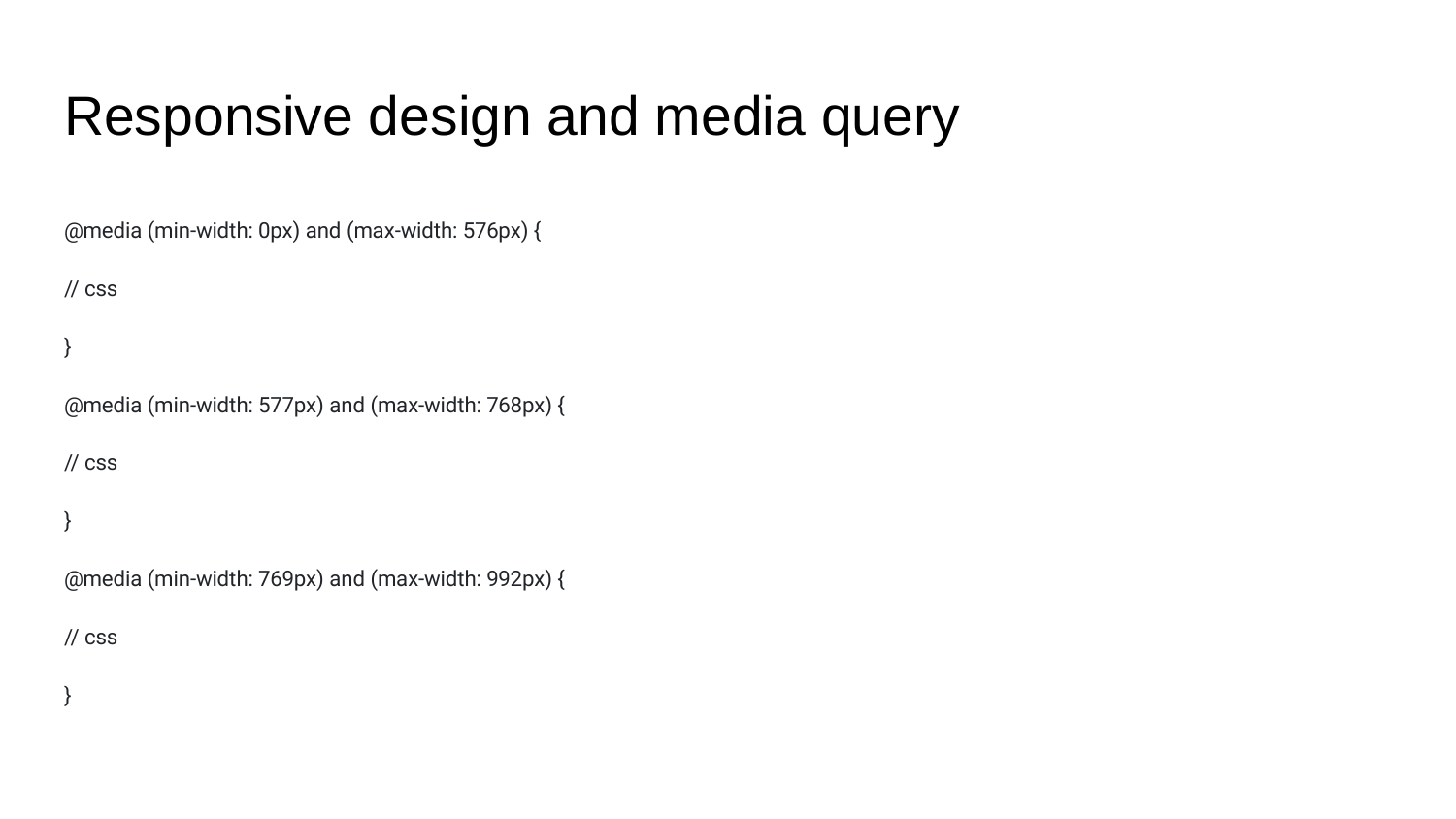

# Responsive design and media query
@media (min-width: 0px) and (max-width: 576px) {
// css
}
@media (min-width: 577px) and (max-width: 768px) {
// css
}
@media (min-width: 769px) and (max-width: 992px) {
// css
}